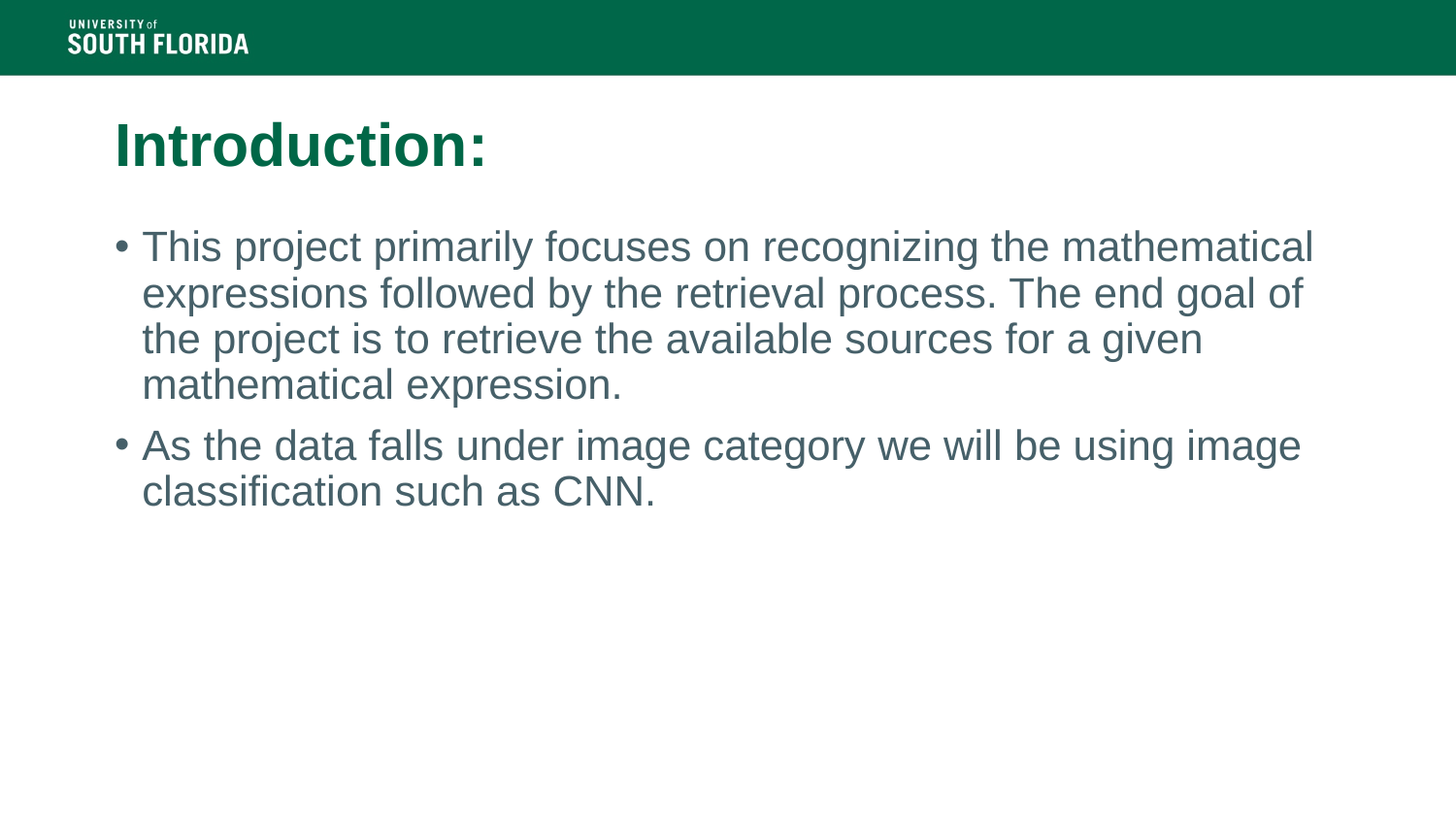

# Introduction:
This project primarily focuses on recognizing the mathematical expressions followed by the retrieval process. The end goal of the project is to retrieve the available sources for a given mathematical expression.
As the data falls under image category we will be using image classification such as CNN.